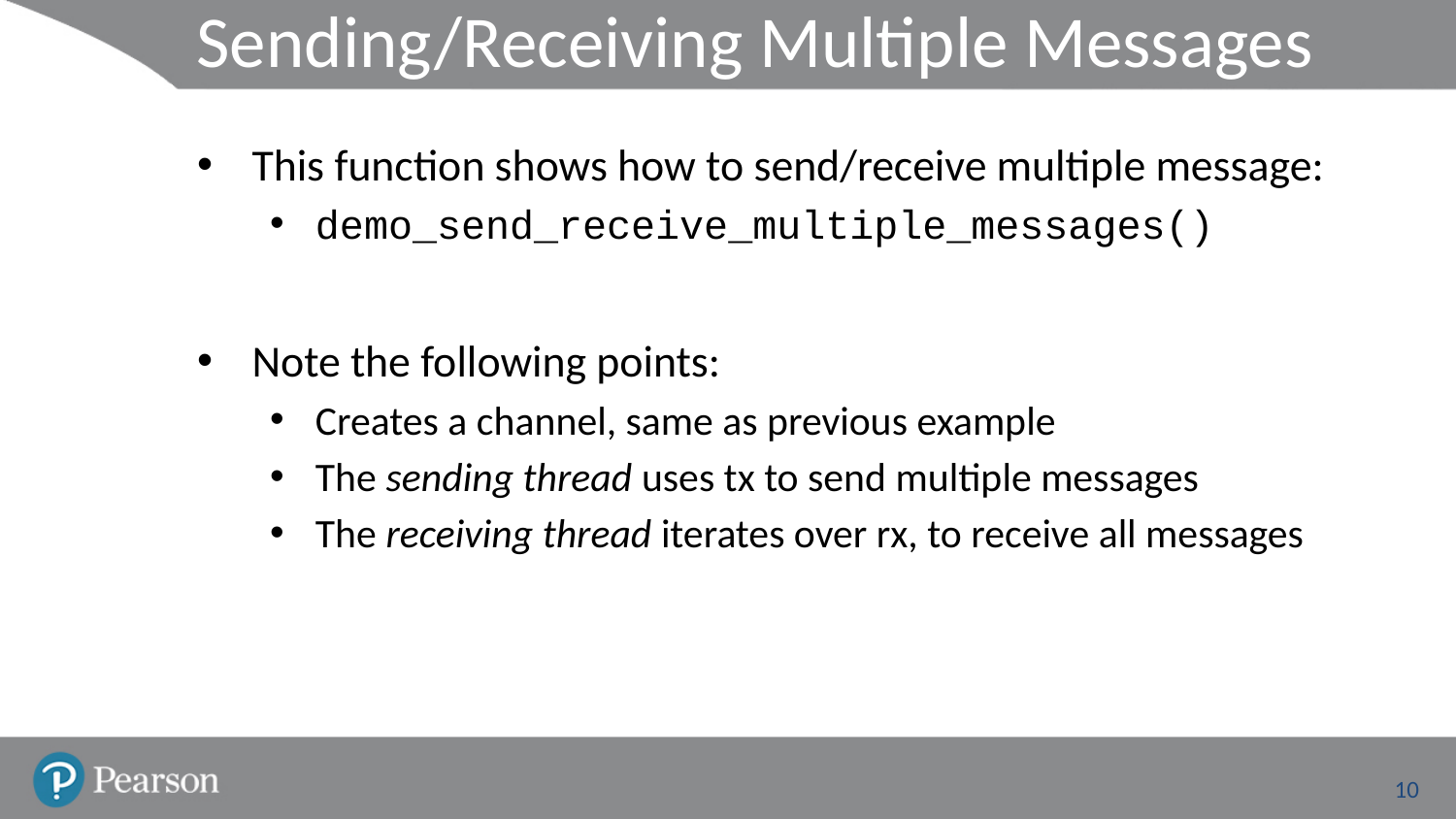

# Sending/Receiving Multiple Messages
This function shows how to send/receive multiple message:
demo_send_receive_multiple_messages()

Note the following points:
Creates a channel, same as previous example
The sending thread uses tx to send multiple messages
The receiving thread iterates over rx, to receive all messages

10